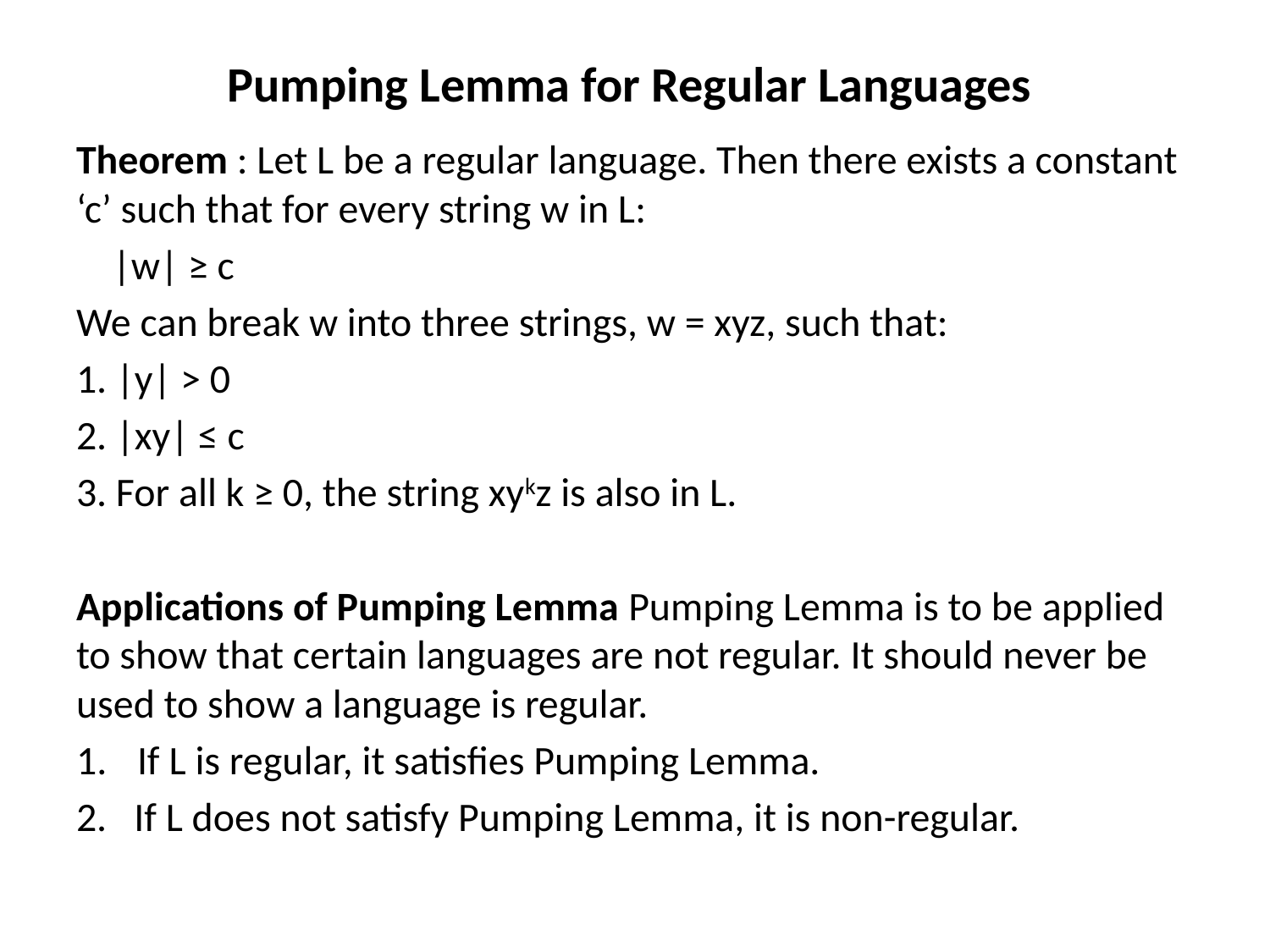

# Pumping Lemma for Regular Languages
Theorem : Let L be a regular language. Then there exists a constant ‘c’ such that for every string w in L:
    |w| ≥ c
We can break w into three strings, w = xyz, such that:
1. |y| > 0
2. |xy| ≤ c
3. For all k ≥ 0, the string xykz is also in L.

Applications of Pumping Lemma Pumping Lemma is to be applied to show that certain languages are not regular. It should never be used to show a language is regular.
If L is regular, it satisfies Pumping Lemma.
2.   If L does not satisfy Pumping Lemma, it is non-regular.